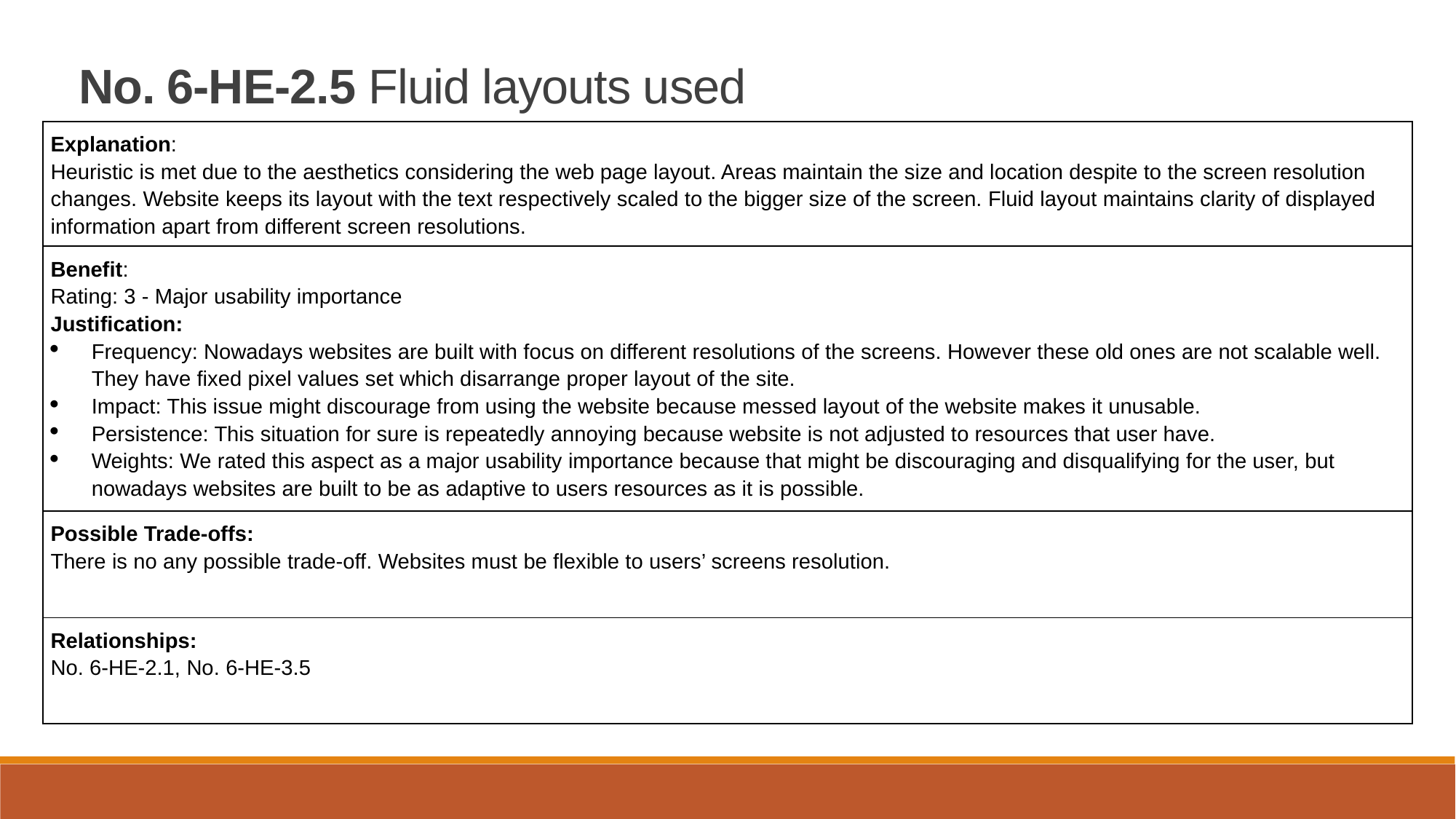

No. 6-HE-2.5 Fluid layouts used

| Explanation: Heuristic is met due to the aesthetics considering the web page layout. Areas maintain the size and location despite to the screen resolution changes. Website keeps its layout with the text respectively scaled to the bigger size of the screen. Fluid layout maintains clarity of displayed information apart from different screen resolutions. |
| --- |
| Benefit: Rating: 3 - Major usability importance Justification: Frequency: Nowadays websites are built with focus on different resolutions of the screens. However these old ones are not scalable well. They have fixed pixel values set which disarrange proper layout of the site. Impact: This issue might discourage from using the website because messed layout of the website makes it unusable. Persistence: This situation for sure is repeatedly annoying because website is not adjusted to resources that user have.   Weights: We rated this aspect as a major usability importance because that might be discouraging and disqualifying for the user, but nowadays websites are built to be as adaptive to users resources as it is possible. |
| Possible Trade-offs: There is no any possible trade-off. Websites must be flexible to users’ screens resolution. |
| Relationships: No. 6-HE-2.1, No. 6-HE-3.5 |